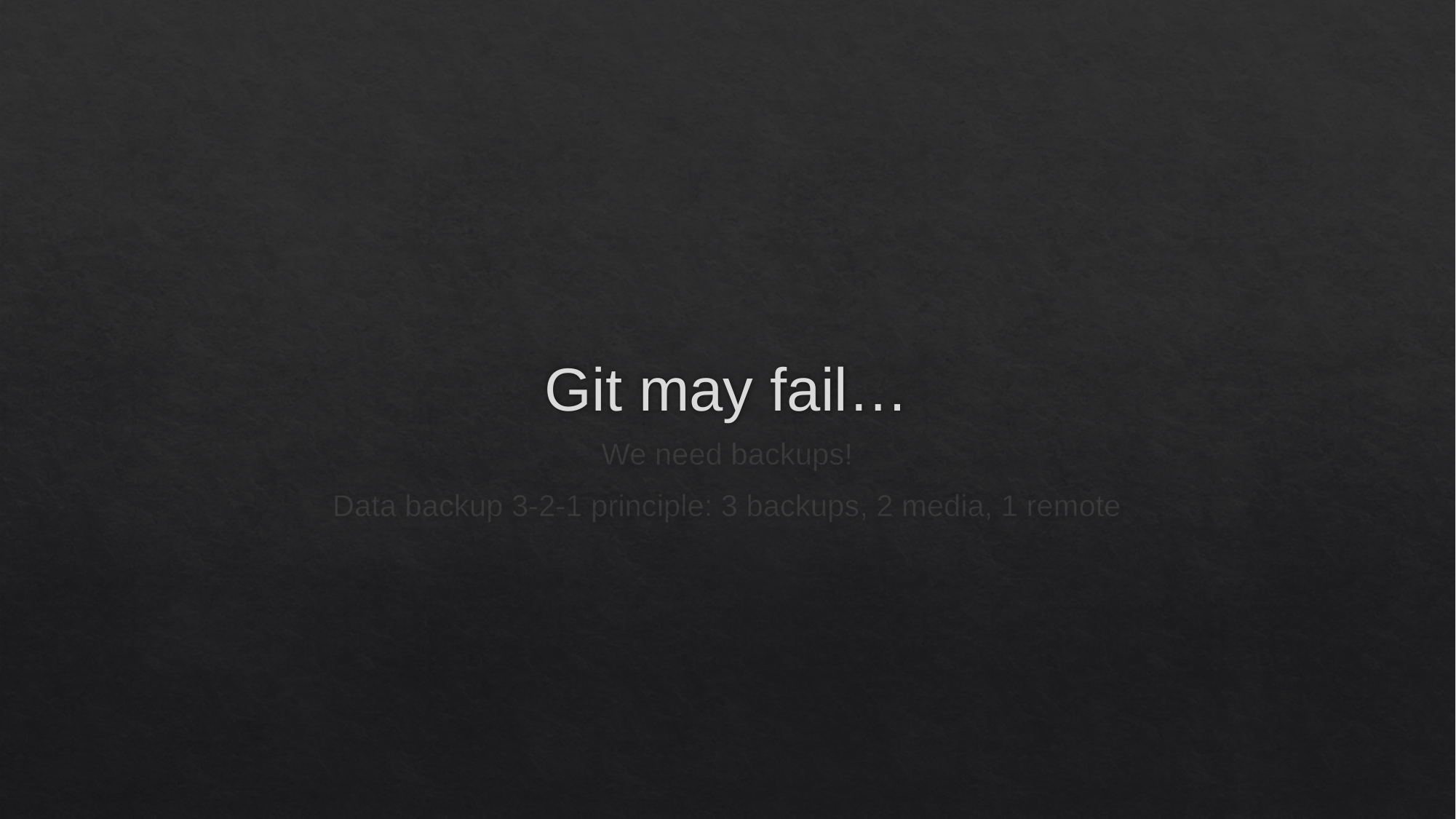

# Git may fail…
We need backups!
Data backup 3-2-1 principle: 3 backups, 2 media, 1 remote